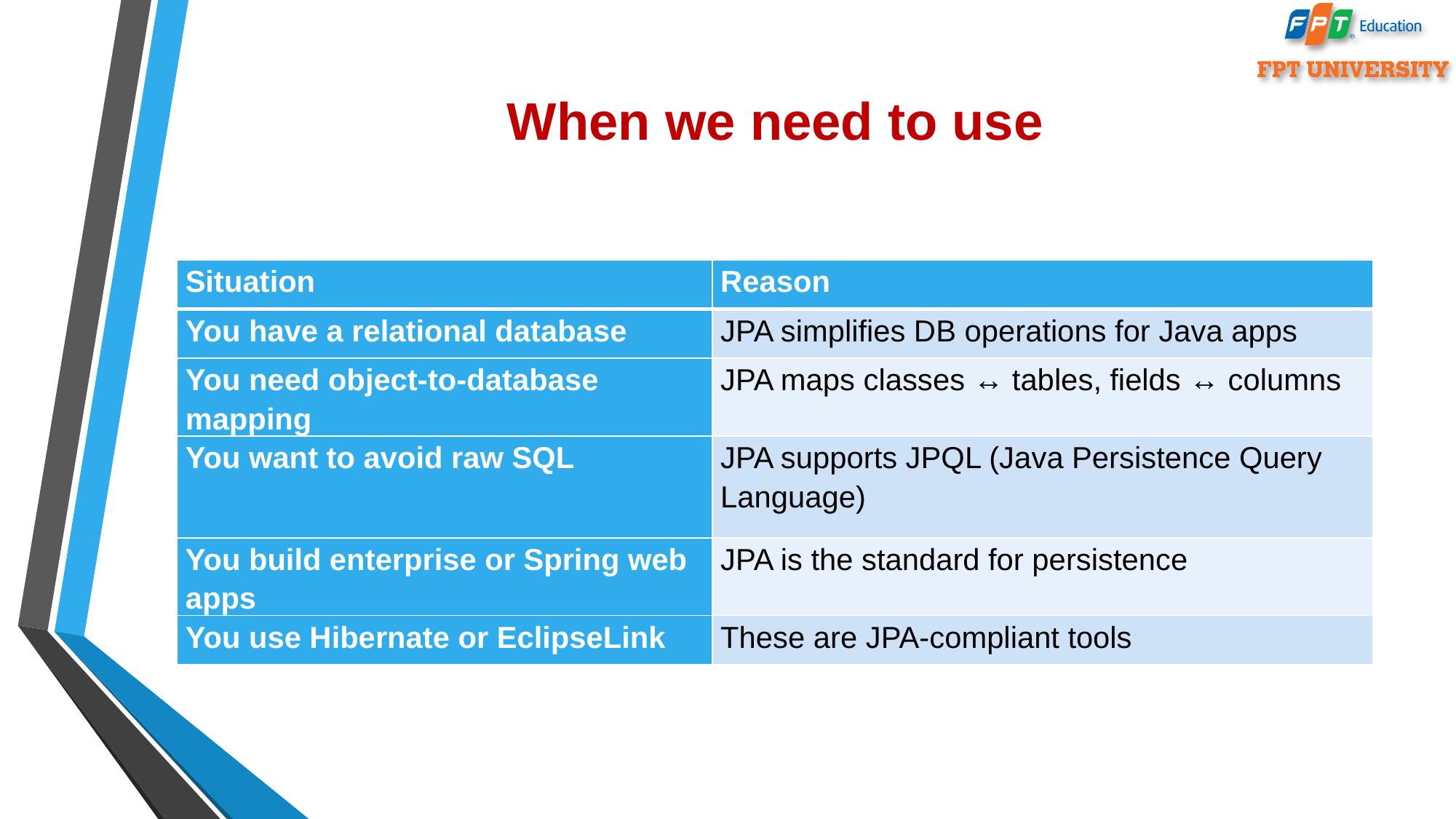

# When we need to use
| Situation | Reason |
| --- | --- |
| You have a relational database | JPA simplifies DB operations for Java apps |
| You need object-to-database mapping | JPA maps classes ↔ tables, fields ↔ columns |
| You want to avoid raw SQL | JPA supports JPQL (Java Persistence Query Language) |
| You build enterprise or Spring web apps | JPA is the standard for persistence |
| You use Hibernate or EclipseLink | These are JPA-compliant tools |